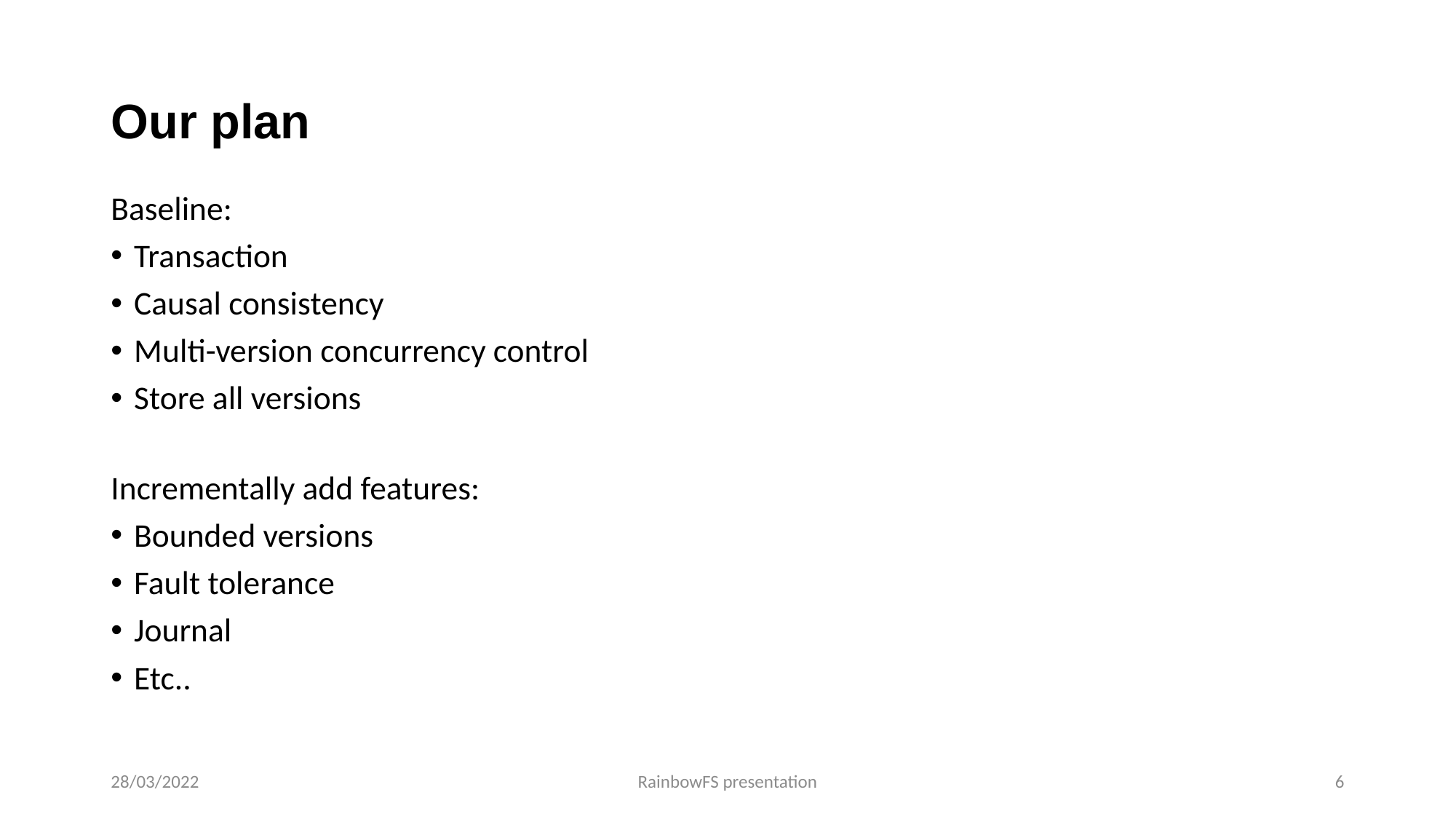

# Our plan
Baseline:
Transaction
Causal consistency
Multi-version concurrency control
Store all versions

Incrementally add features:
Bounded versions
Fault tolerance
Journal
Etc..
28/03/2022
RainbowFS presentation
6